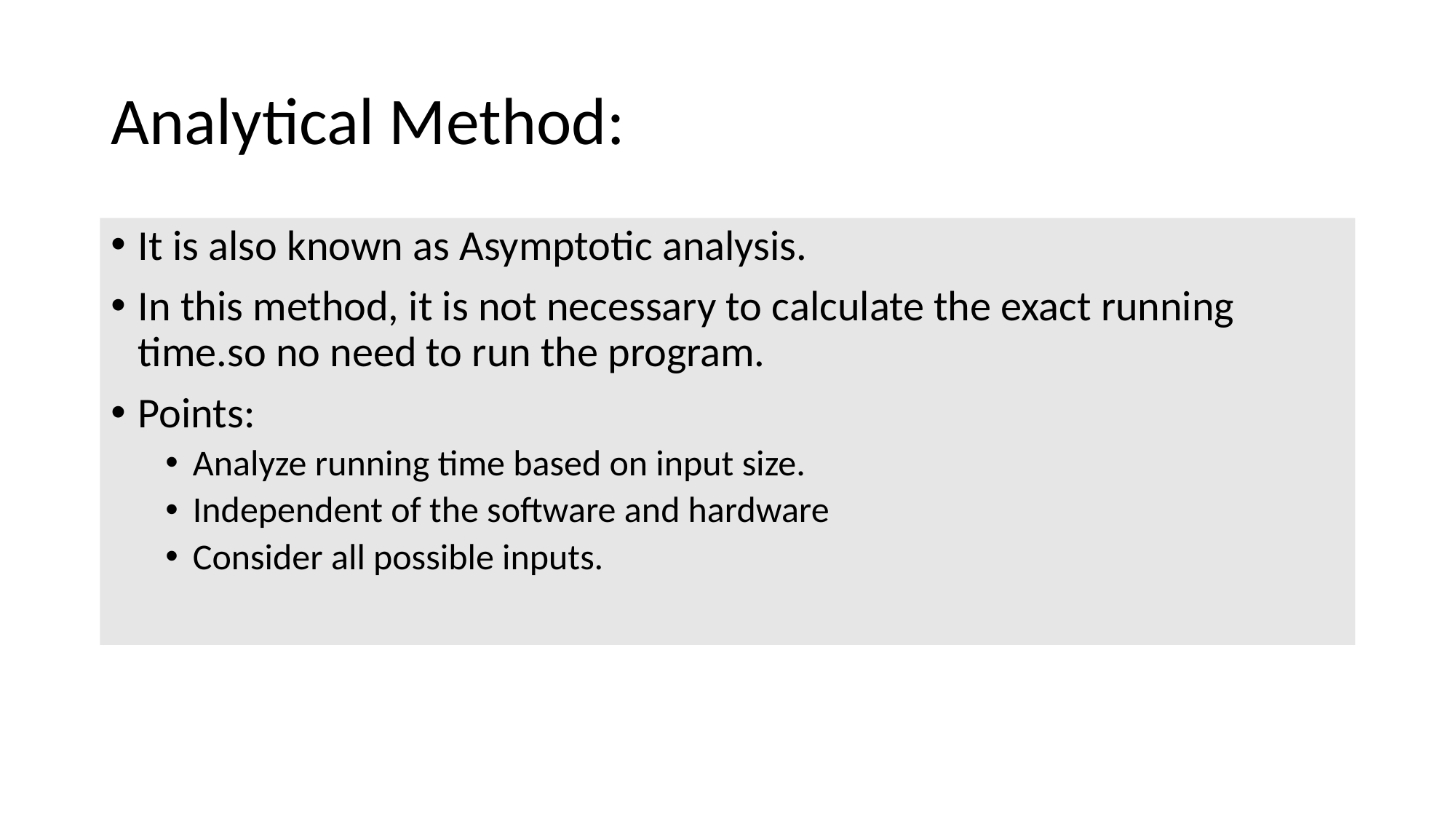

# Analytical Method:
It is also known as Asymptotic analysis.
In this method, it is not necessary to calculate the exact running time.so no need to run the program.
Points:
Analyze running time based on input size.
Independent of the software and hardware
Consider all possible inputs.